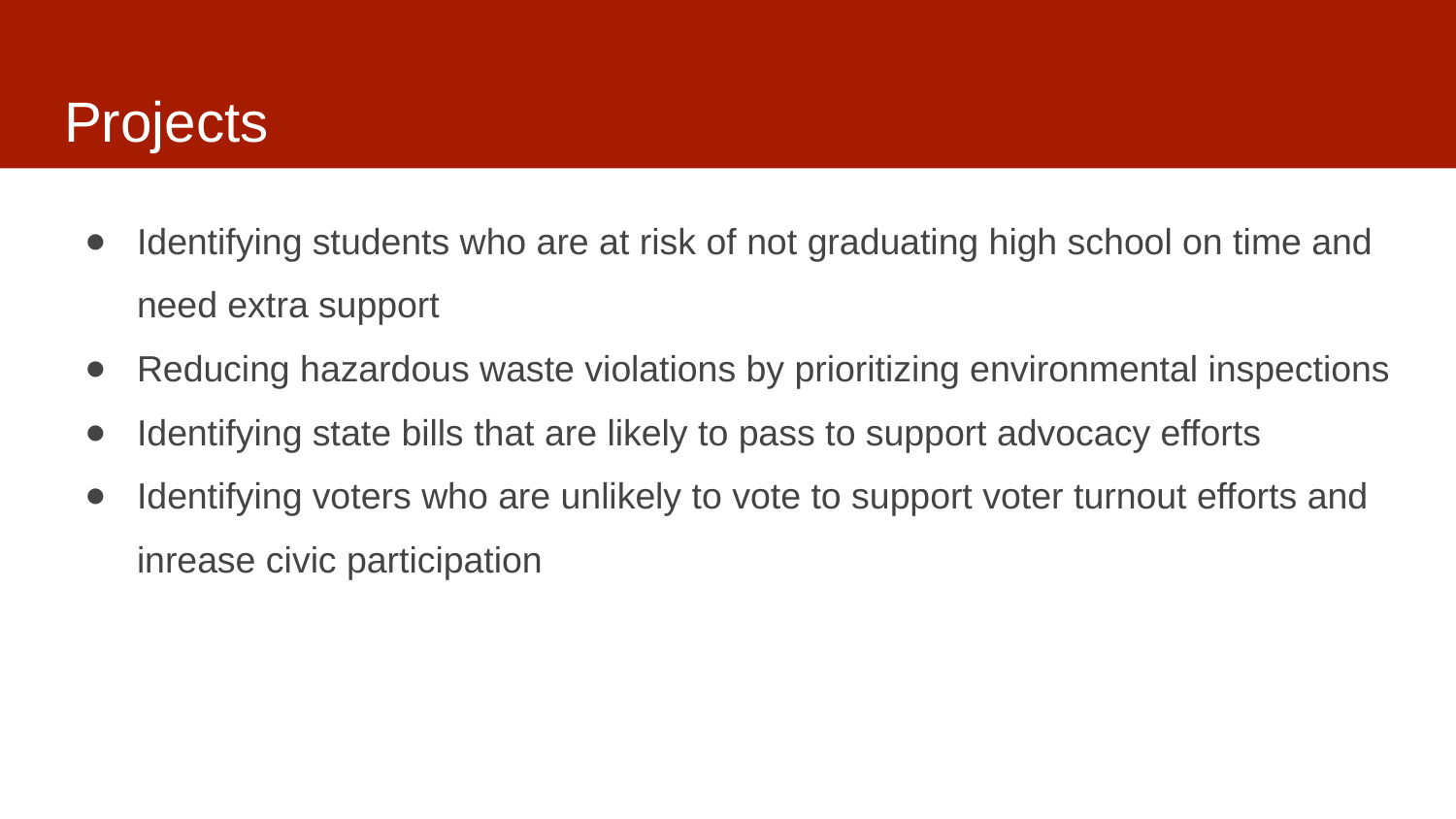

# Projects
Identifying students who are at risk of not graduating high school on time and need extra support
Reducing hazardous waste violations by prioritizing environmental inspections
Identifying state bills that are likely to pass to support advocacy efforts
Identifying voters who are unlikely to vote to support voter turnout efforts and inrease civic participation